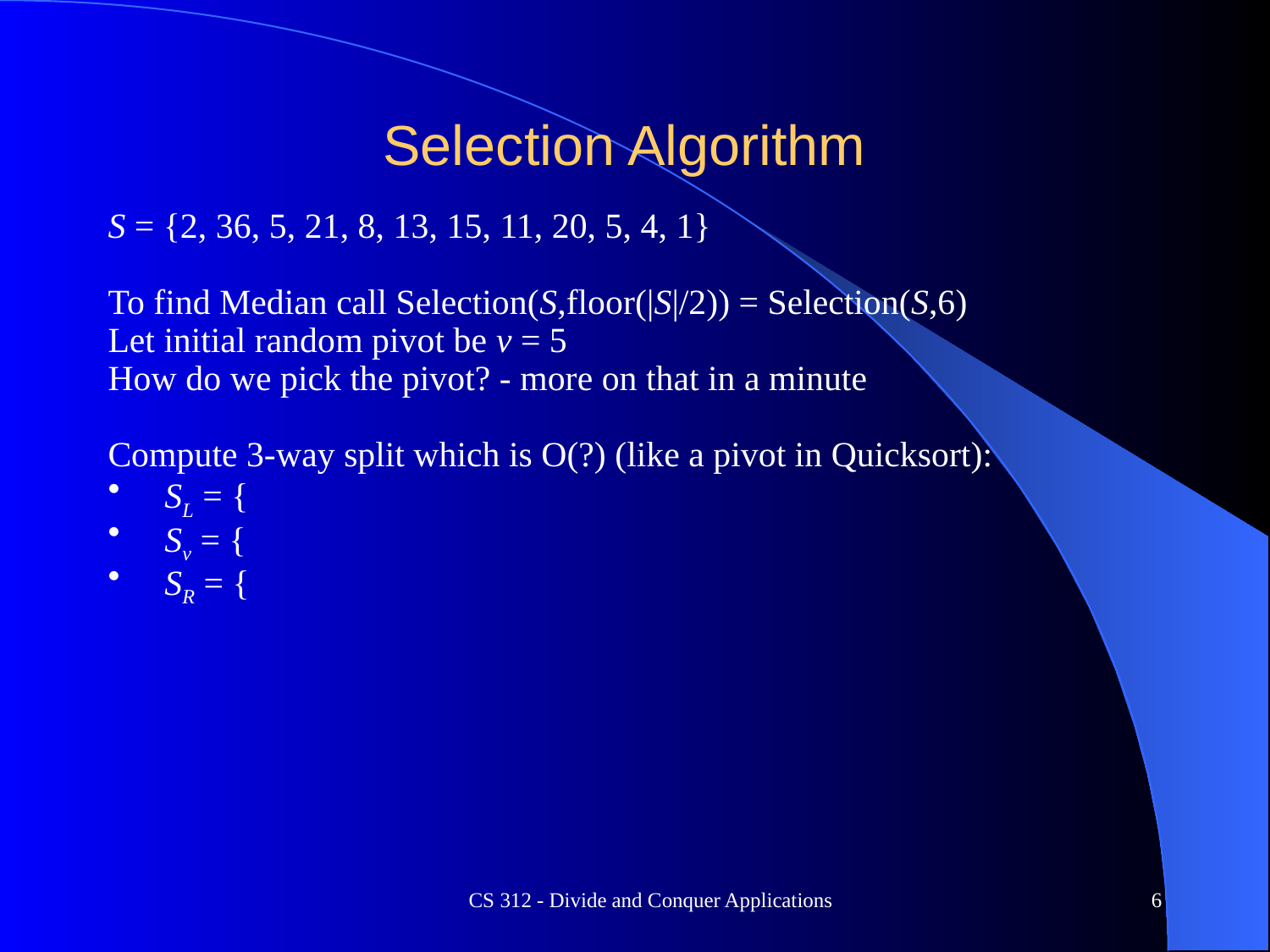

# Selection Algorithm
S = {2, 36, 5, 21, 8, 13, 15, 11, 20, 5, 4, 1}

To find Median call Selection(S,floor(|S|/2)) = Selection(S,6)
Let initial random pivot be v = 5
How do we pick the pivot? - more on that in a minute

Compute 3-way split which is O(?) (like a pivot in Quicksort):
 SL = {
 Sv = {
 SR = {

CS 312 - Divide and Conquer Applications
6